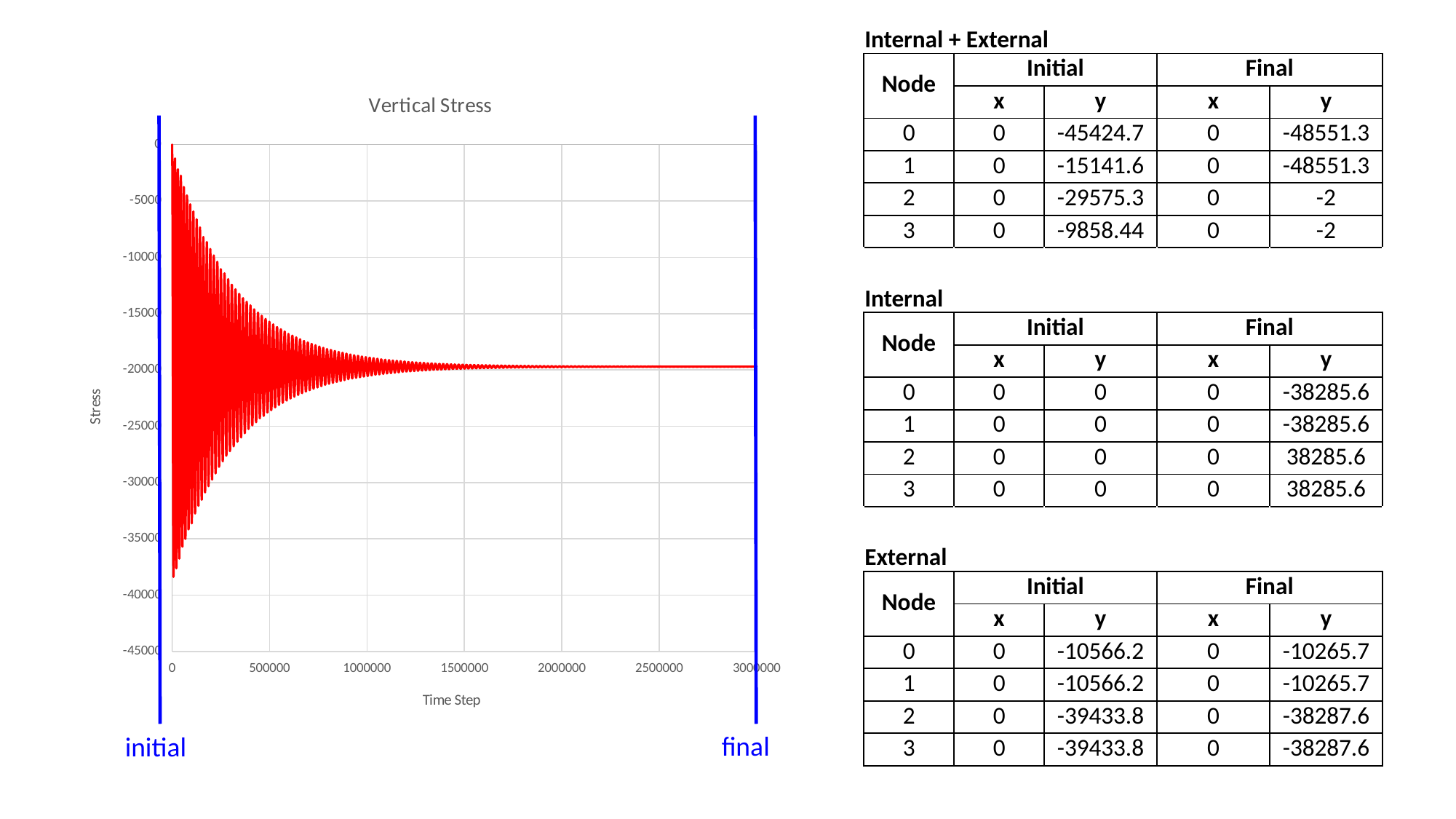

| Internal + External |  |  |  |  |
| --- | --- | --- | --- | --- |
| Node | Initial |  | Final |  |
|  | x | y | x | y |
| 0 | 0 | -45424.7 | 0 | -48551.3 |
| 1 | 0 | -15141.6 | 0 | -48551.3 |
| 2 | 0 | -29575.3 | 0 | -2 |
| 3 | 0 | -9858.44 | 0 | -2 |
|  |  |  |  |  |
| Internal |  |  |  |  |
| Node | Initial |  | Final |  |
|  | x | y | x | y |
| 0 | 0 | 0 | 0 | -38285.6 |
| 1 | 0 | 0 | 0 | -38285.6 |
| 2 | 0 | 0 | 0 | 38285.6 |
| 3 | 0 | 0 | 0 | 38285.6 |
|  |  |  |  |  |
| External |  |  |  |  |
| Node | Initial |  | Final |  |
|  | x | y | x | y |
| 0 | 0 | -10566.2 | 0 | -10265.7 |
| 1 | 0 | -10566.2 | 0 | -10265.7 |
| 2 | 0 | -39433.8 | 0 | -38287.6 |
| 3 | 0 | -39433.8 | 0 | -38287.6 |

### Chart: Vertical Stress

| Category | Case 3: no initial stress |
|---|---|
final
initial